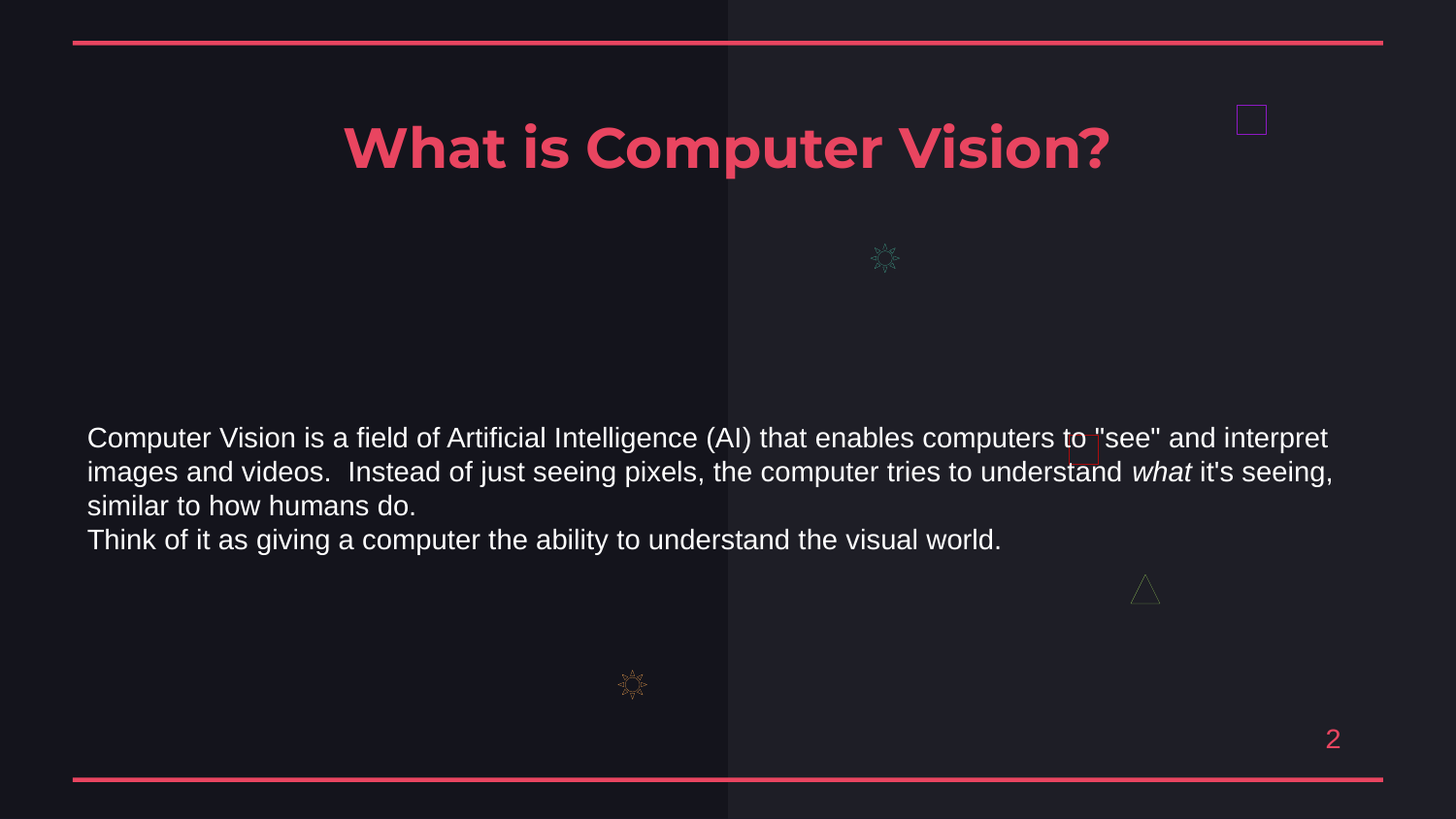

What is Computer Vision?

Computer Vision is a field of Artificial Intelligence (AI) that enables computers to "see" and interpret images and videos.  Instead of just seeing pixels, the computer tries to understand what it's seeing, similar to how humans do.
Think of it as giving a computer the ability to understand the visual world.

2